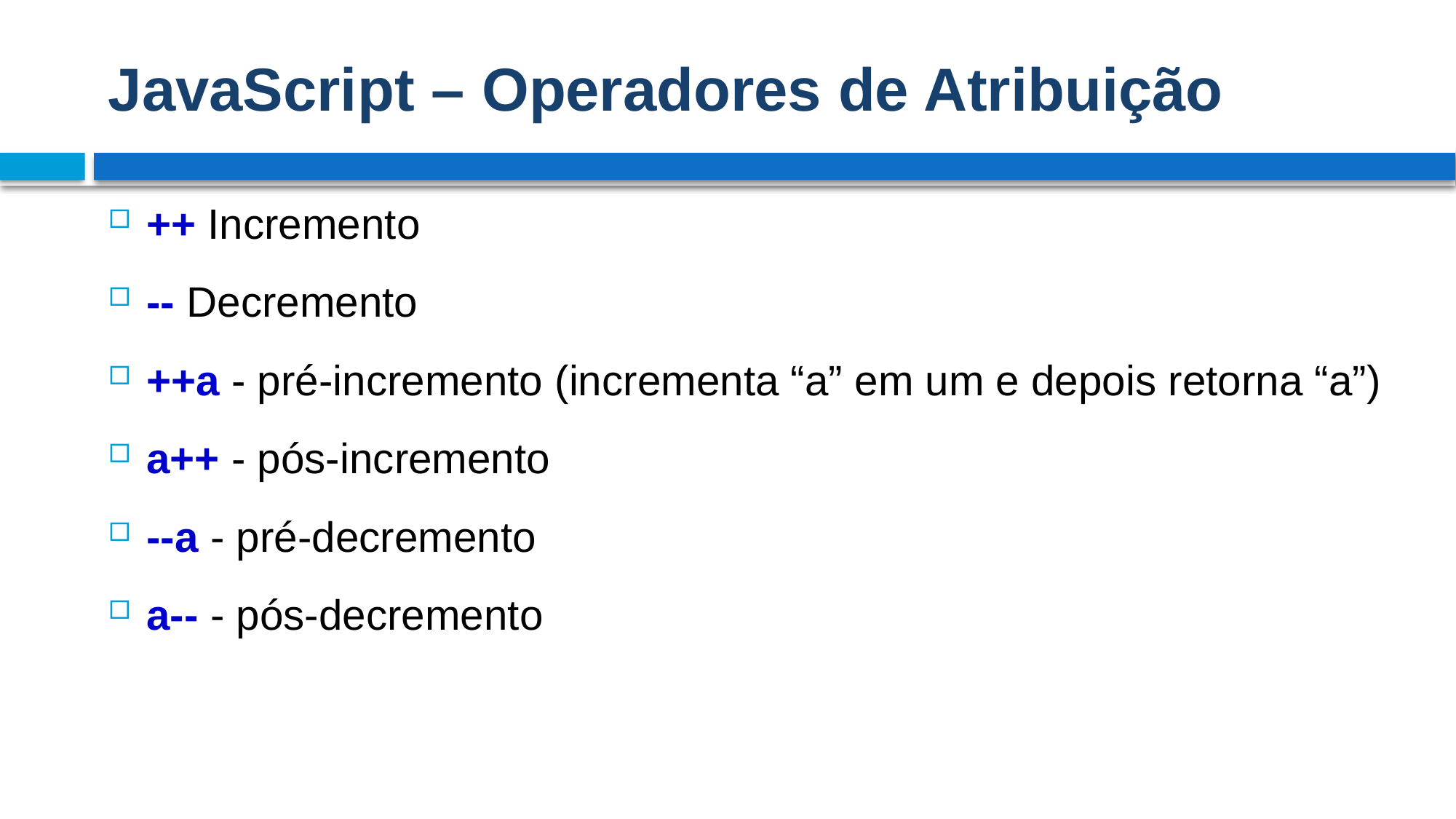

# JavaScript – Operadores de Atribuição
41
++ Incremento
-- Decremento
++a - pré-incremento (incrementa “a” em um e depois retorna “a”)
a++ - pós-incremento
--a - pré-decremento
a-- - pós-decremento